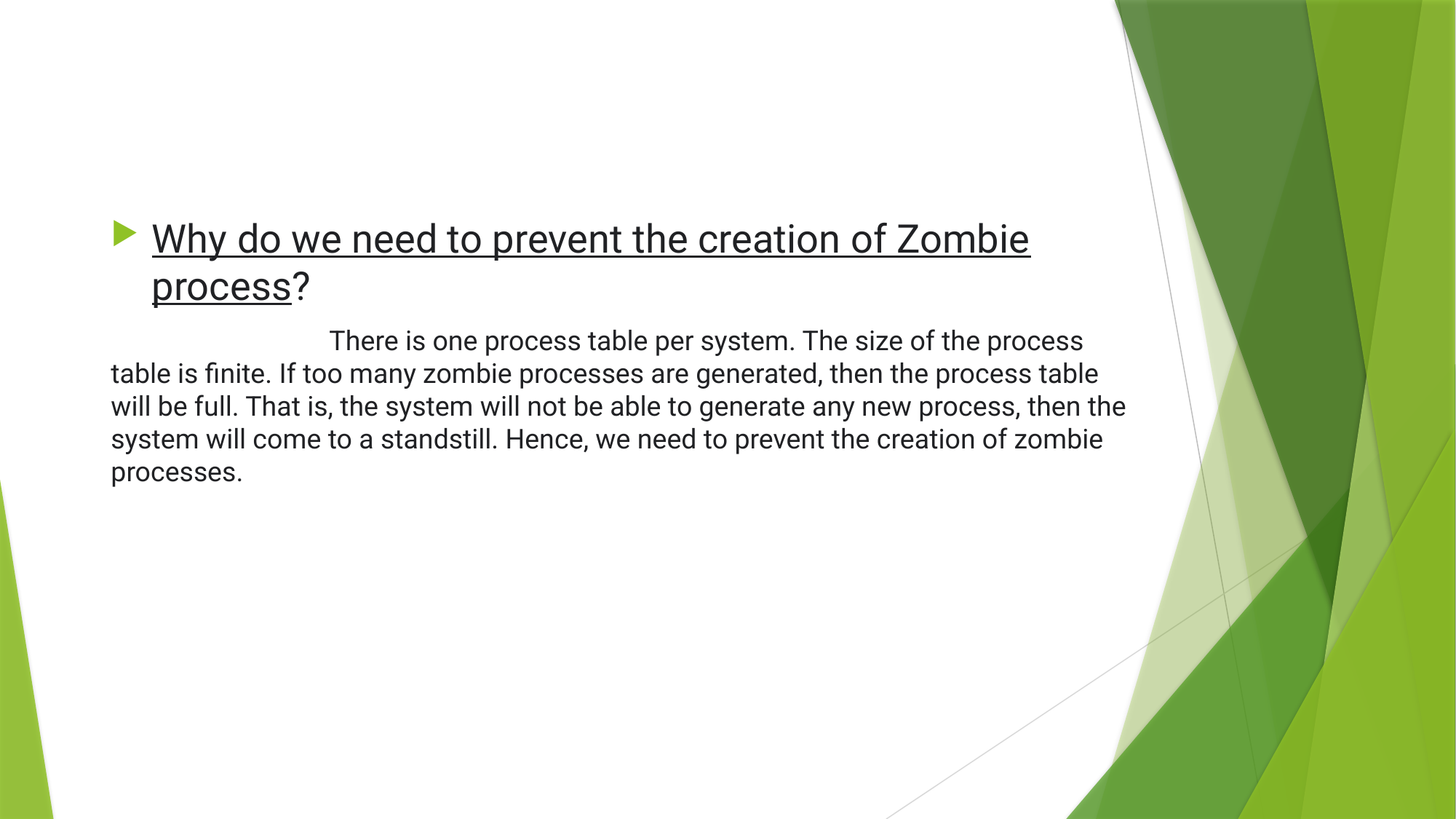

#

Why do we need to prevent the creation of Zombie process?
		There is one process table per system. The size of the process table is finite. If too many zombie processes are generated, then the process table will be full. That is, the system will not be able to generate any new process, then the system will come to a standstill. Hence, we need to prevent the creation of zombie processes.